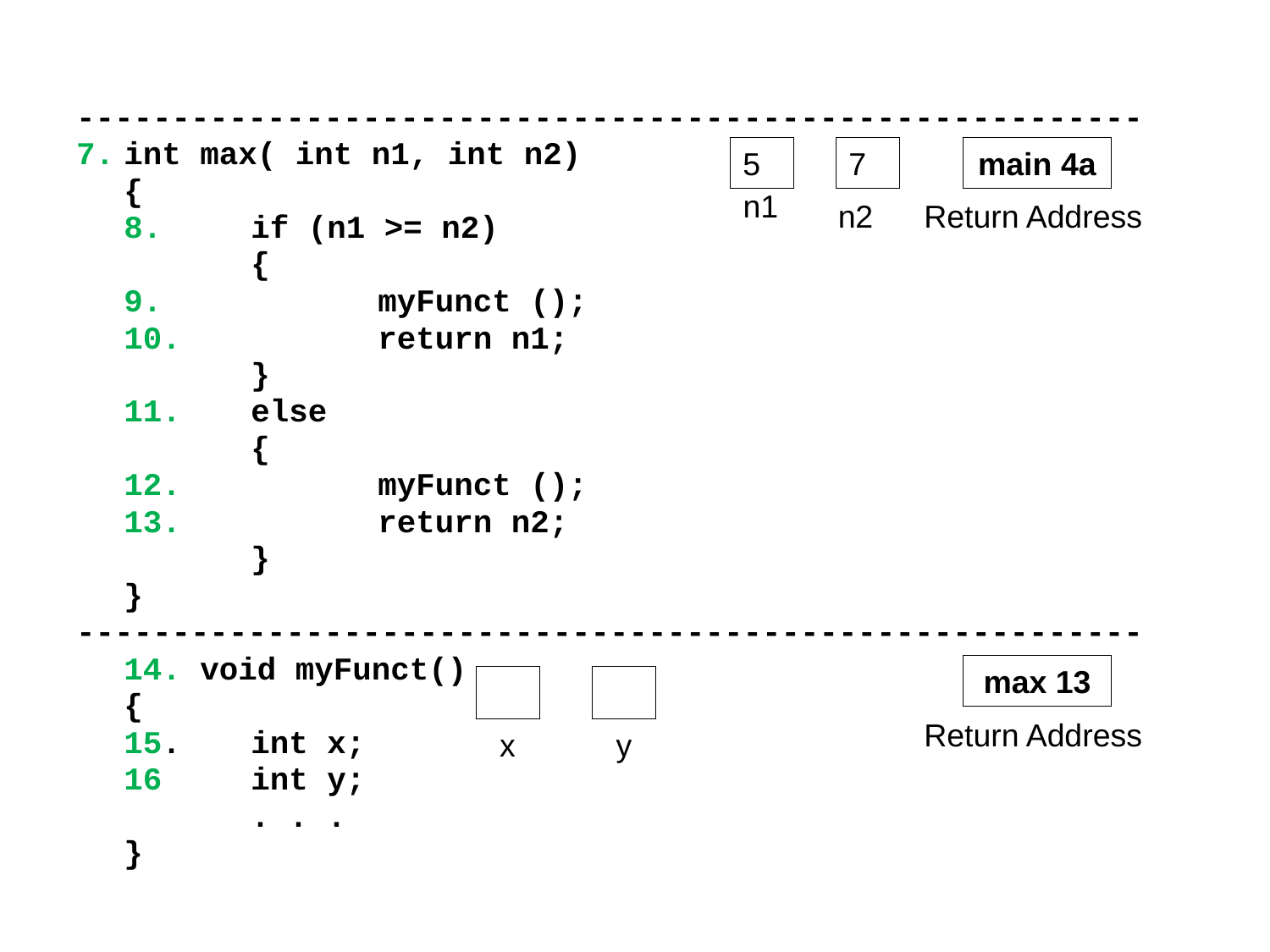

--------------------------------------------------------
7.	int max( int n1, int n2)
	{
	8.	if (n1 >= n2)
		{
	9.		myFunct ();
	10.		return n1;
		}
	11.	else
		{
	12.		myFunct ();
	13.		return n2;
		}
	}
--------------------------------------------------------
	14. void myFunct()
	{
	15.	int x;
	16	int y;
		. . .
	}
5
7
main 4a
n1
n2
Return Address
max 13

Return Address
x
y